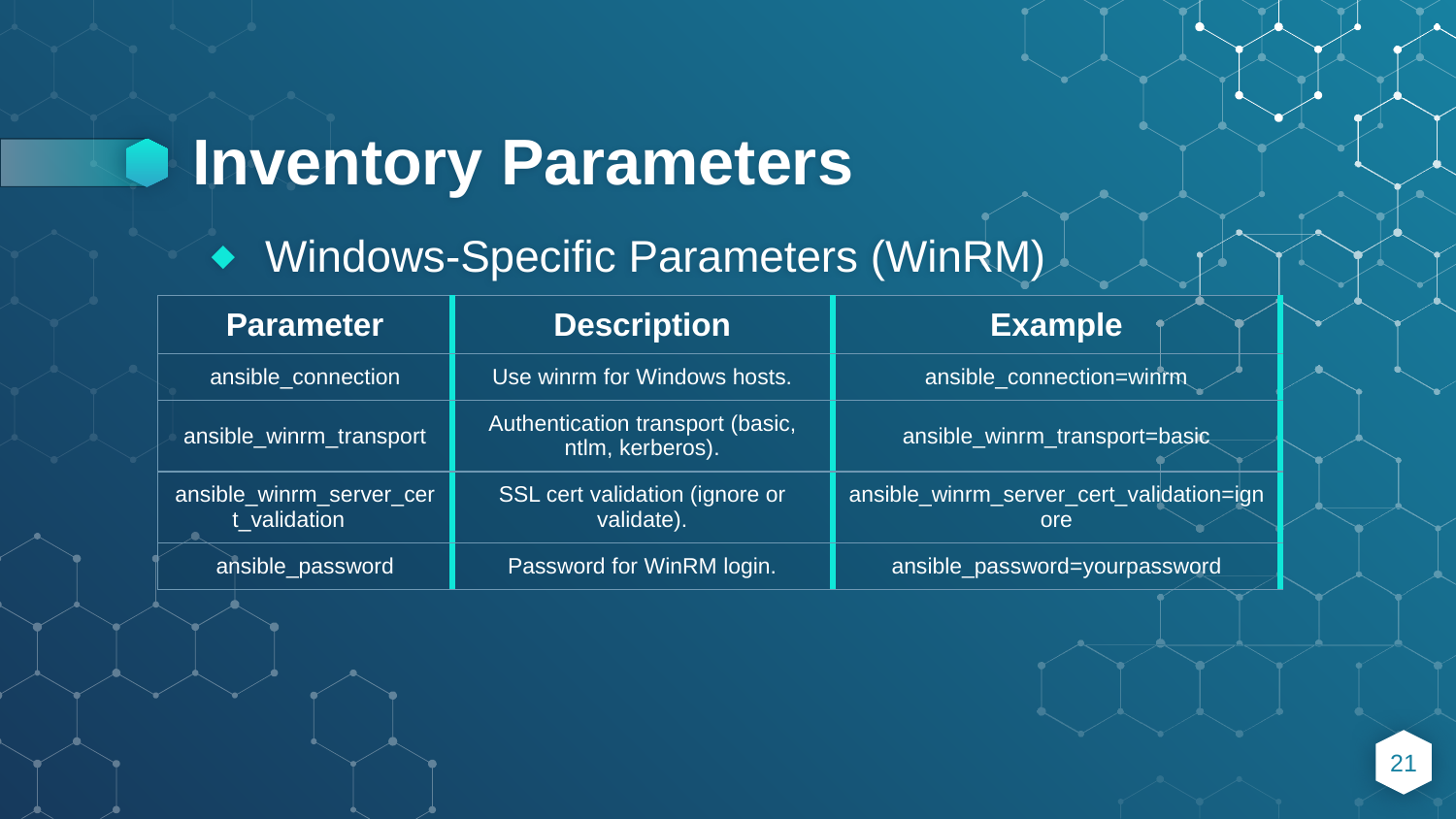

# Inventory Parameters
Windows-Specific Parameters (WinRM)
| Parameter | Description | Example |
| --- | --- | --- |
| ansible\_connection | Use winrm for Windows hosts. | ansible\_connection=winrm |
| ansible\_winrm\_transport | Authentication transport (basic, ntlm, kerberos). | ansible\_winrm\_transport=basic |
| ansible\_winrm\_server\_cert\_validation | SSL cert validation (ignore or validate). | ansible\_winrm\_server\_cert\_validation=ignore |
| ansible\_password | Password for WinRM login. | ansible\_password=yourpassword |
21